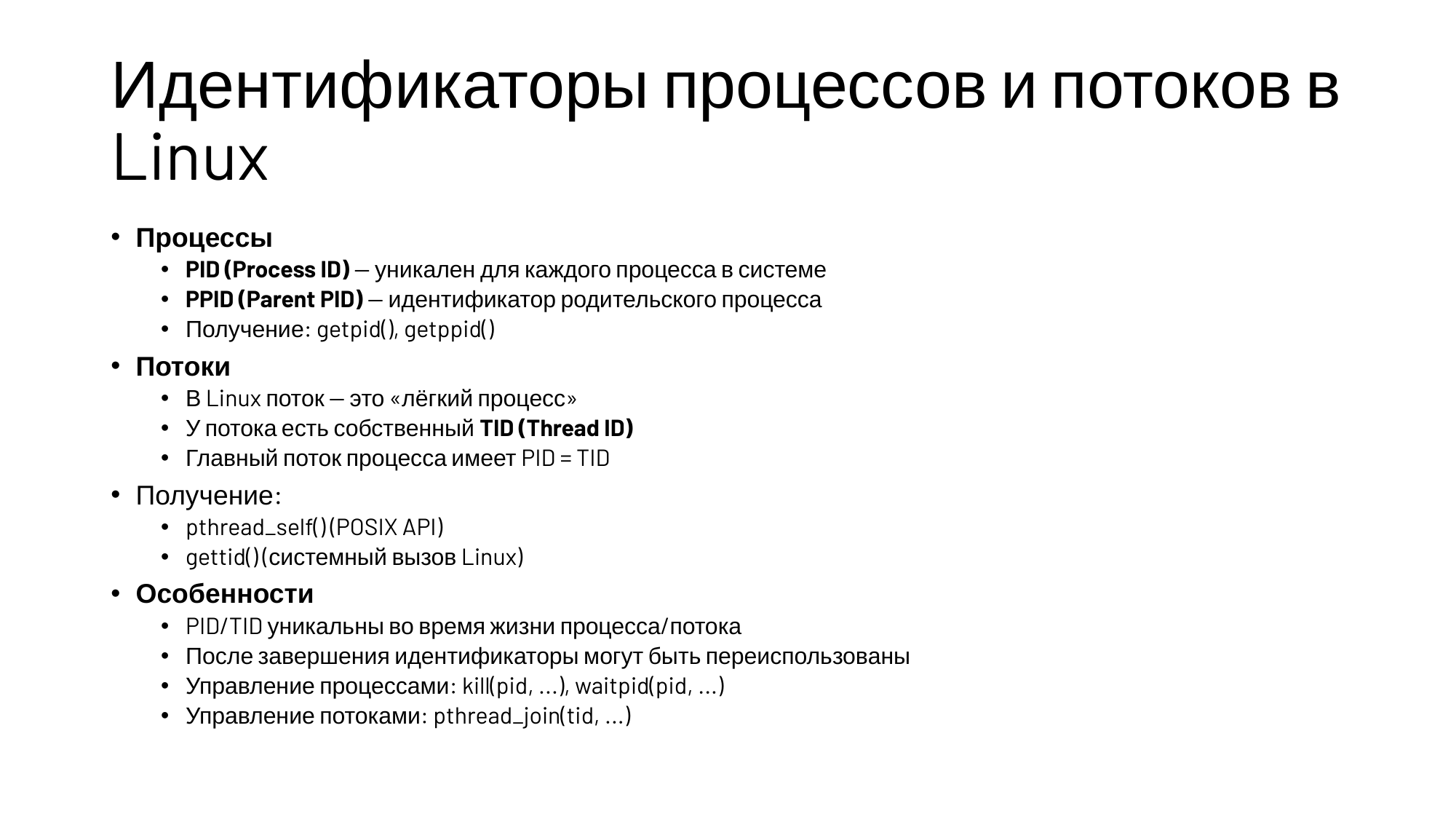

# Идентификаторы процессов и потоков в Linux
Процессы
PID (Process ID) — уникален для каждого процесса в системе
PPID (Parent PID) — идентификатор родительского процесса
Получение: getpid(), getppid()
Потоки
В Linux поток — это «лёгкий процесс»
У потока есть собственный TID (Thread ID)
Главный поток процесса имеет PID = TID
Получение:
pthread_self() (POSIX API)
gettid() (системный вызов Linux)
Особенности
PID/TID уникальны во время жизни процесса/потока
После завершения идентификаторы могут быть переиспользованы
Управление процессами: kill(pid, ...), waitpid(pid, ...)
Управление потоками: pthread_join(tid, ...)